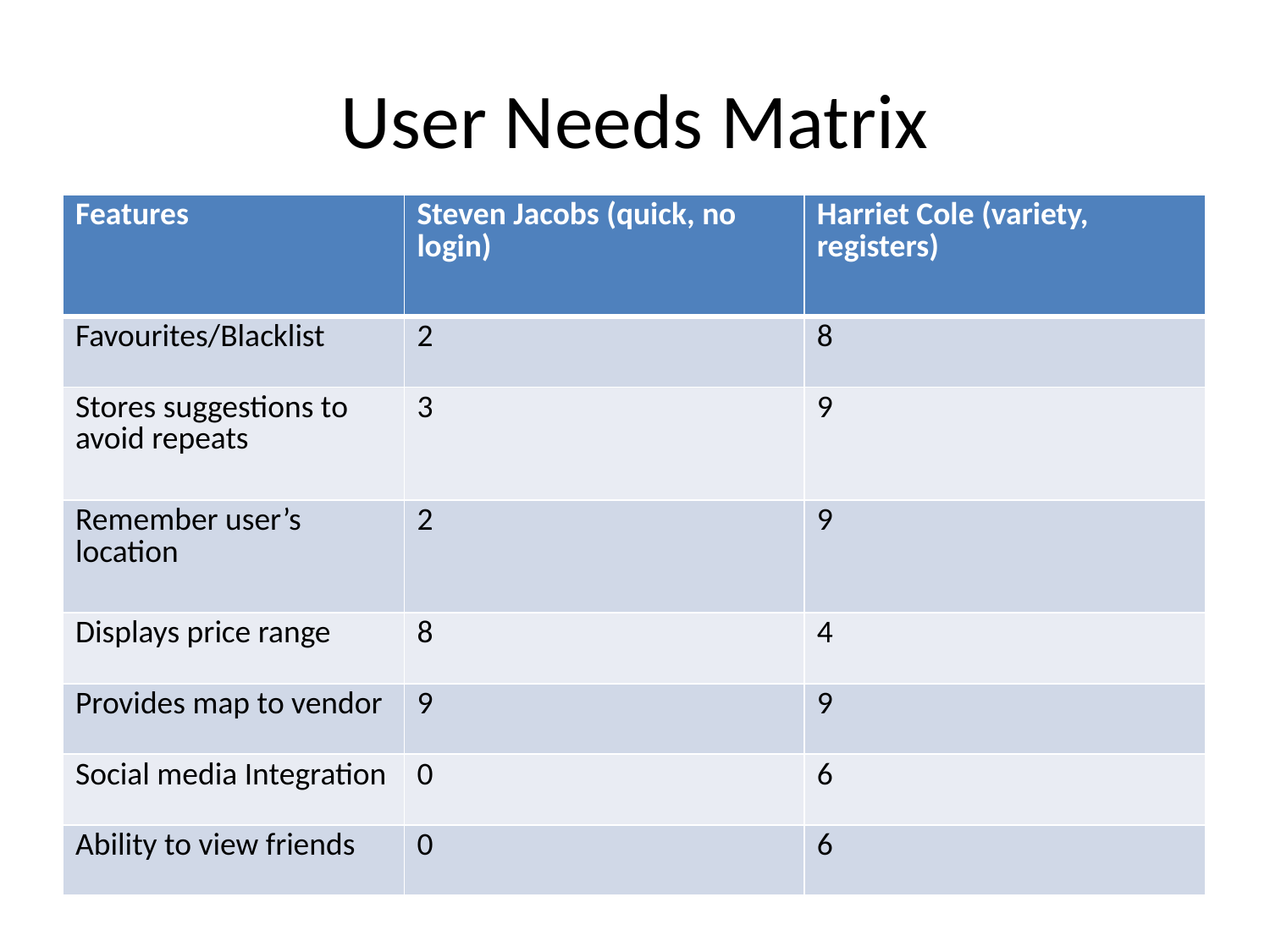

# User Needs Matrix
| Features | Steven Jacobs (quick, no login) | Harriet Cole (variety, registers) |
| --- | --- | --- |
| Favourites/Blacklist | 2 | 8 |
| Stores suggestions to avoid repeats | 3 | 9 |
| Remember user’s location | 2 | 9 |
| Displays price range | 8 | 4 |
| Provides map to vendor | 9 | 9 |
| Social media Integration | 0 | 6 |
| Ability to view friends | 0 | 6 |